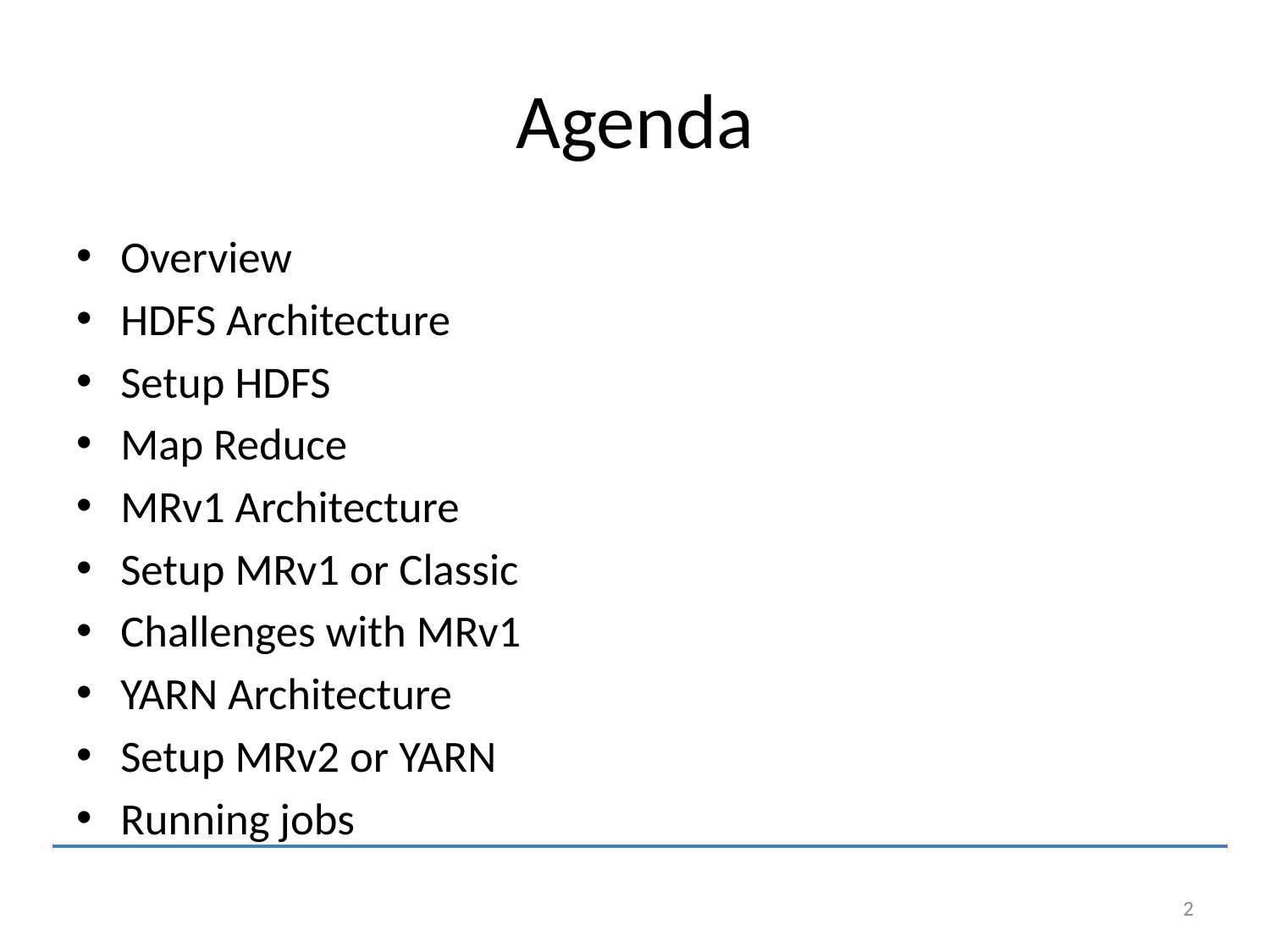

# Agenda
Overview
HDFS Architecture
Setup HDFS
Map Reduce
MRv1 Architecture
Setup MRv1 or Classic
Challenges with MRv1
YARN Architecture
Setup MRv2 or YARN
Running jobs
2